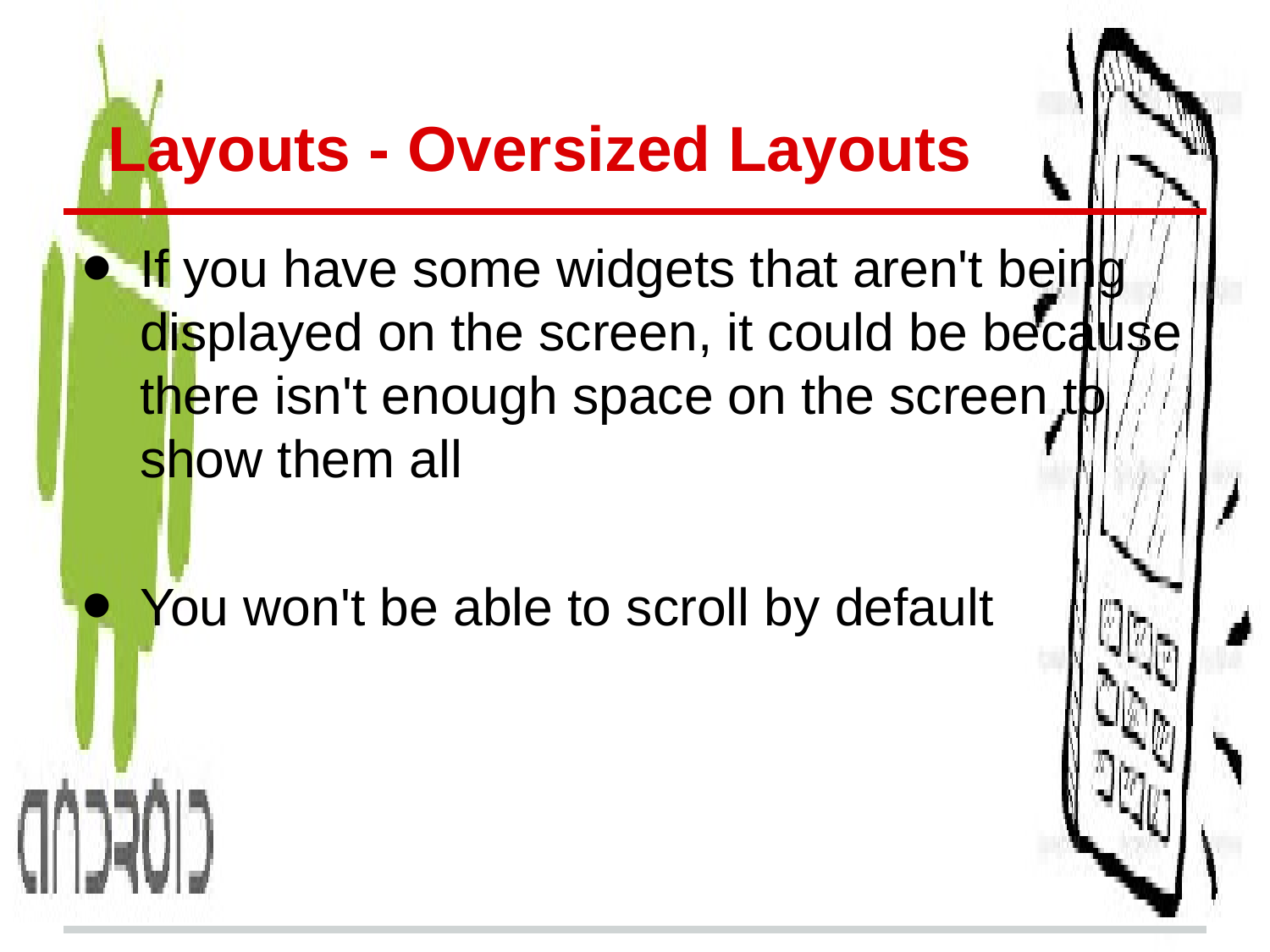

# Layouts - Oversized Layouts
If you have some widgets that aren't being displayed on the screen, it could be because there isn't enough space on the screen to show them all

You won't be able to scroll by default